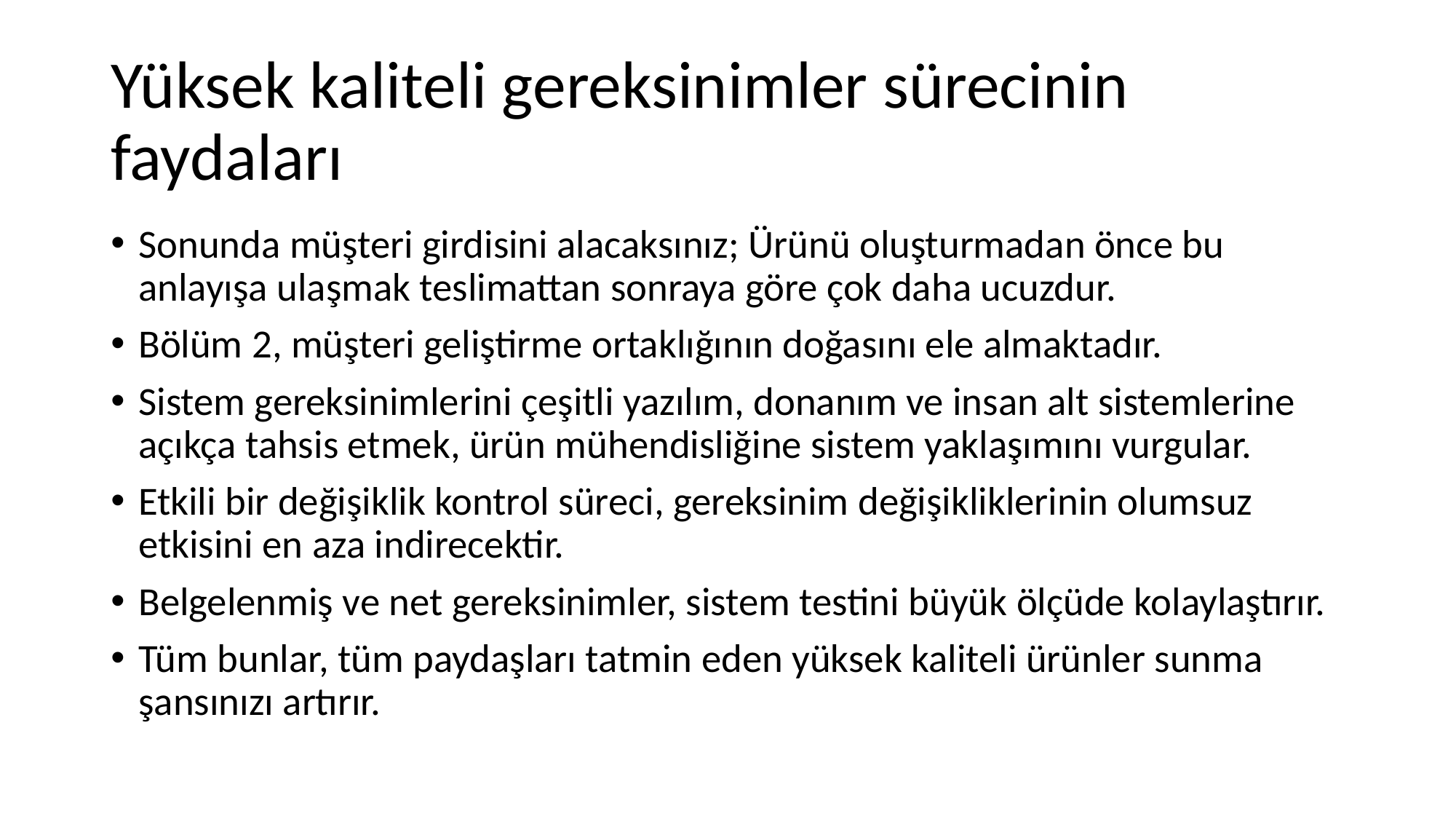

# Yüksek kaliteli gereksinimler sürecinin faydaları
Sonunda müşteri girdisini alacaksınız; Ürünü oluşturmadan önce bu anlayışa ulaşmak teslimattan sonraya göre çok daha ucuzdur.
Bölüm 2, müşteri geliştirme ortaklığının doğasını ele almaktadır.
Sistem gereksinimlerini çeşitli yazılım, donanım ve insan alt sistemlerine açıkça tahsis etmek, ürün mühendisliğine sistem yaklaşımını vurgular.
Etkili bir değişiklik kontrol süreci, gereksinim değişikliklerinin olumsuz etkisini en aza indirecektir.
Belgelenmiş ve net gereksinimler, sistem testini büyük ölçüde kolaylaştırır.
Tüm bunlar, tüm paydaşları tatmin eden yüksek kaliteli ürünler sunma şansınızı artırır.